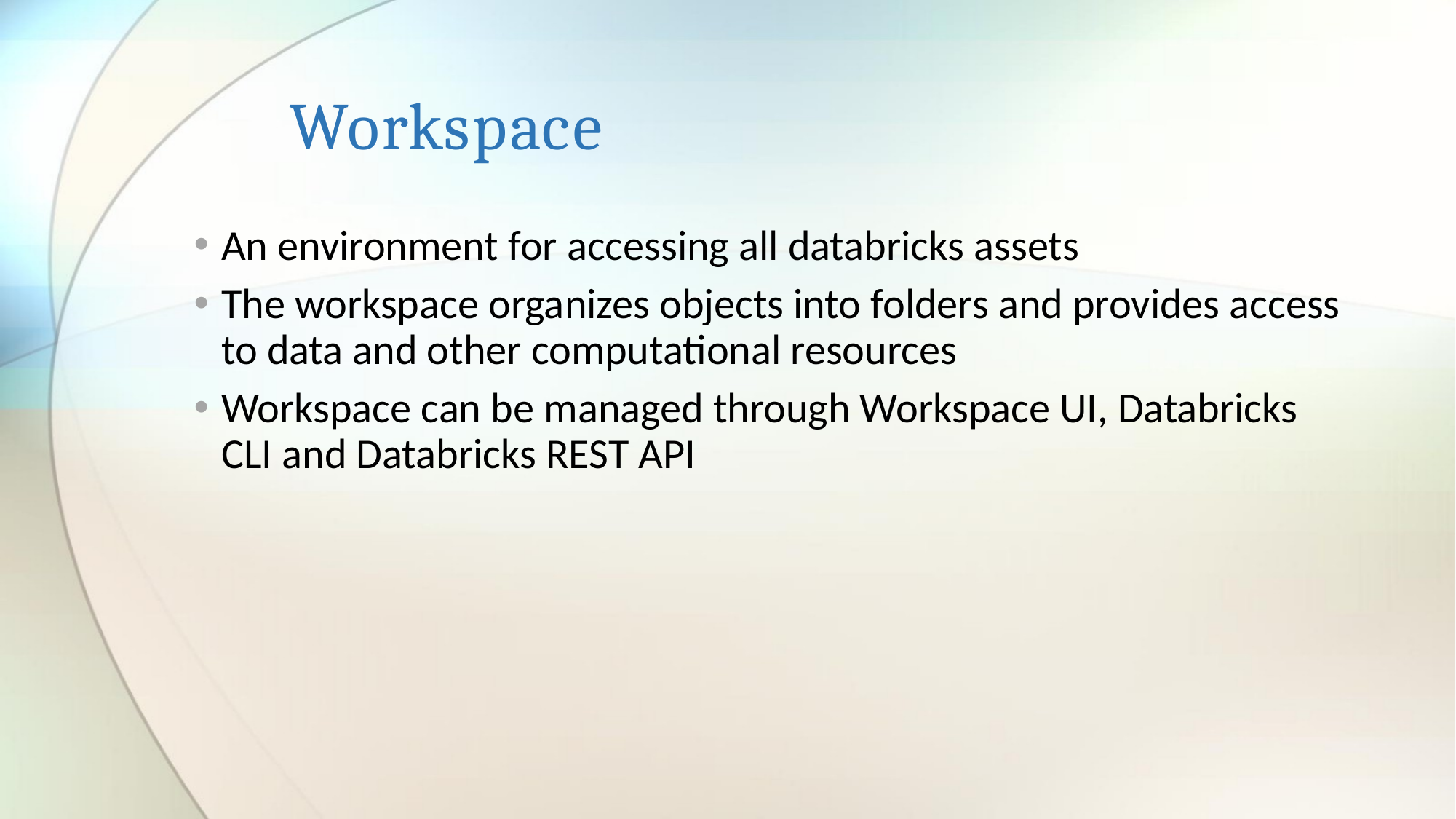

# Workspace
An environment for accessing all databricks assets
The workspace organizes objects into folders and provides access to data and other computational resources
Workspace can be managed through Workspace UI, Databricks CLI and Databricks REST API